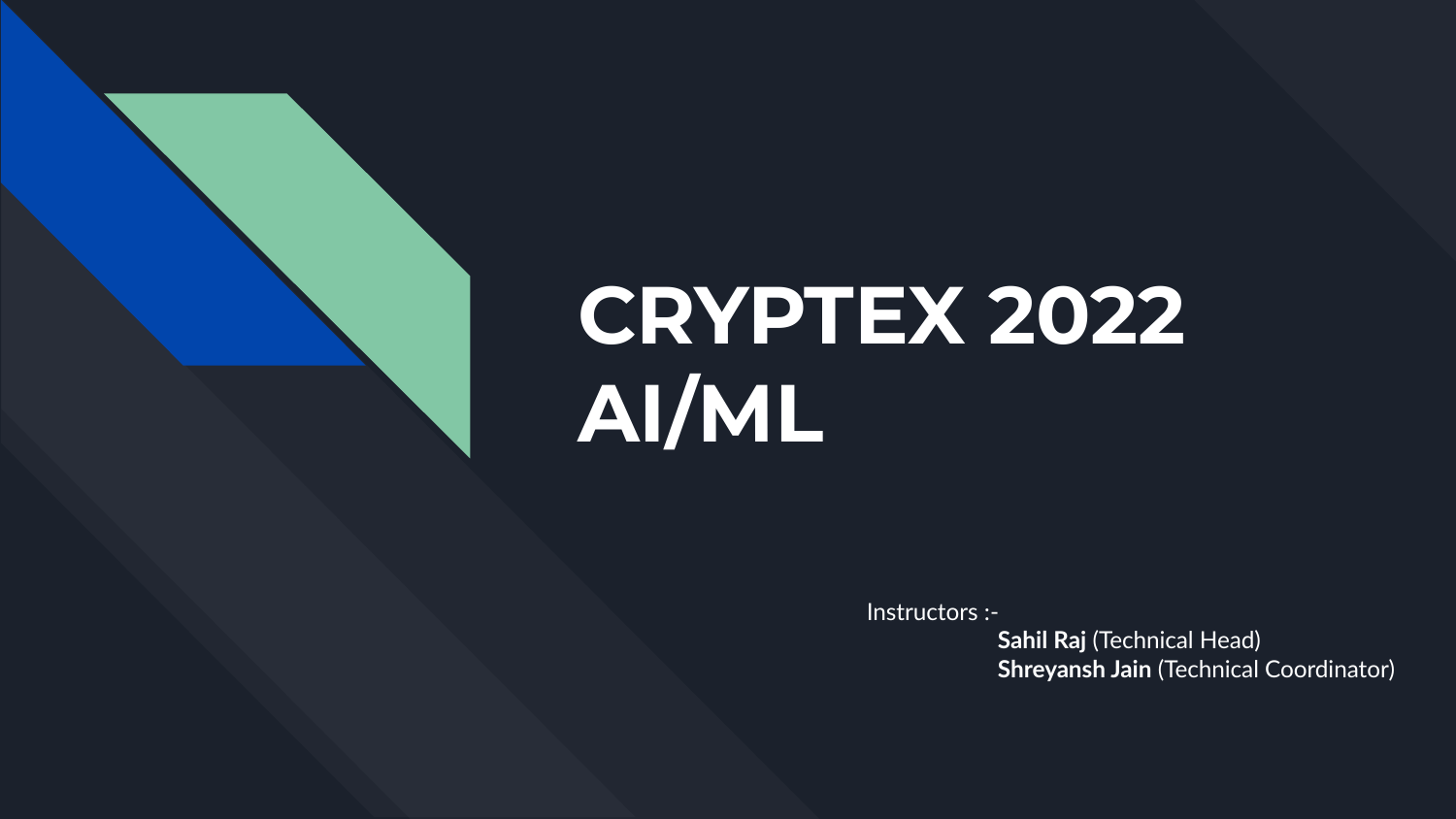

# CRYPTEX 2022 AI/ML
Instructors :-
	Sahil Raj (Technical Head)
	Shreyansh Jain (Technical Coordinator)